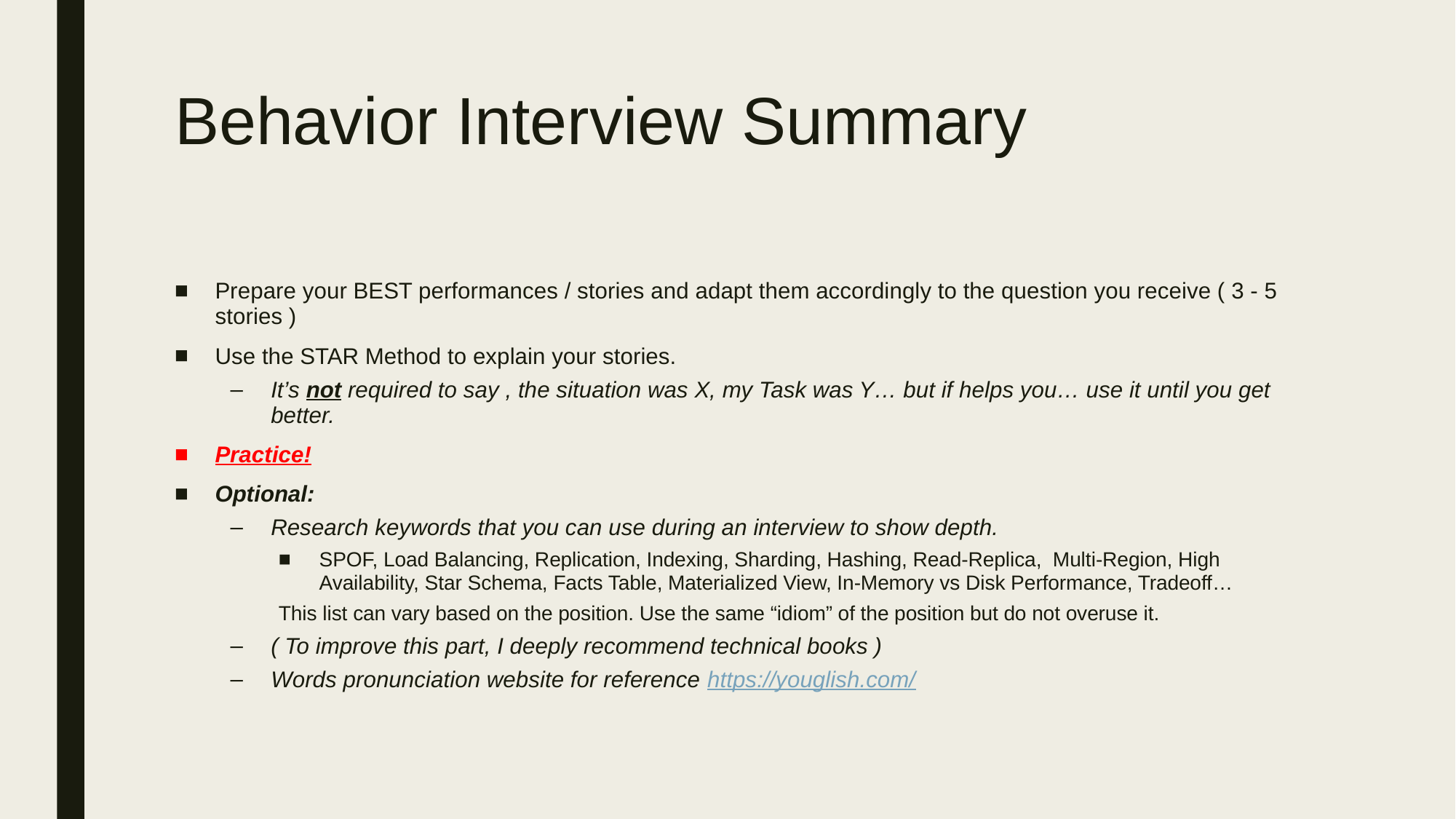

# Behavior Interview Summary
Prepare your BEST performances / stories and adapt them accordingly to the question you receive ( 3 - 5 stories )
Use the STAR Method to explain your stories.
It’s not required to say , the situation was X, my Task was Y… but if helps you… use it until you get better.
Practice!
Optional:
Research keywords that you can use during an interview to show depth.
SPOF, Load Balancing, Replication, Indexing, Sharding, Hashing, Read-Replica,  Multi-Region, High Availability, Star Schema, Facts Table, Materialized View, In-Memory vs Disk Performance, Tradeoff…
This list can vary based on the position. Use the same “idiom” of the position but do not overuse it.
( To improve this part, I deeply recommend technical books )
Words pronunciation website for reference https://youglish.com/